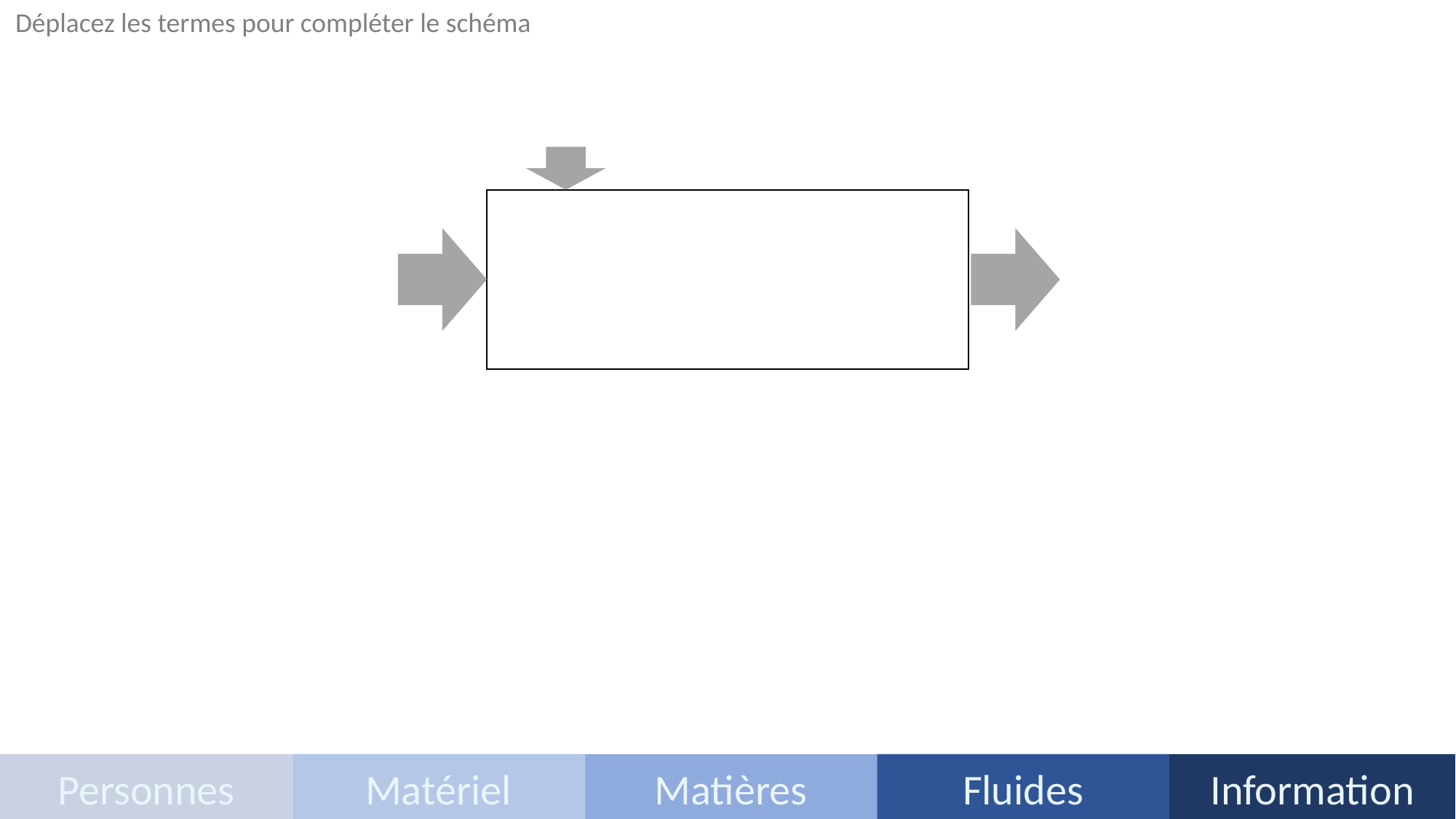

Déplacez les termes pour compléter le schéma

Personnes
Matériel
Matières
Fluides
Information